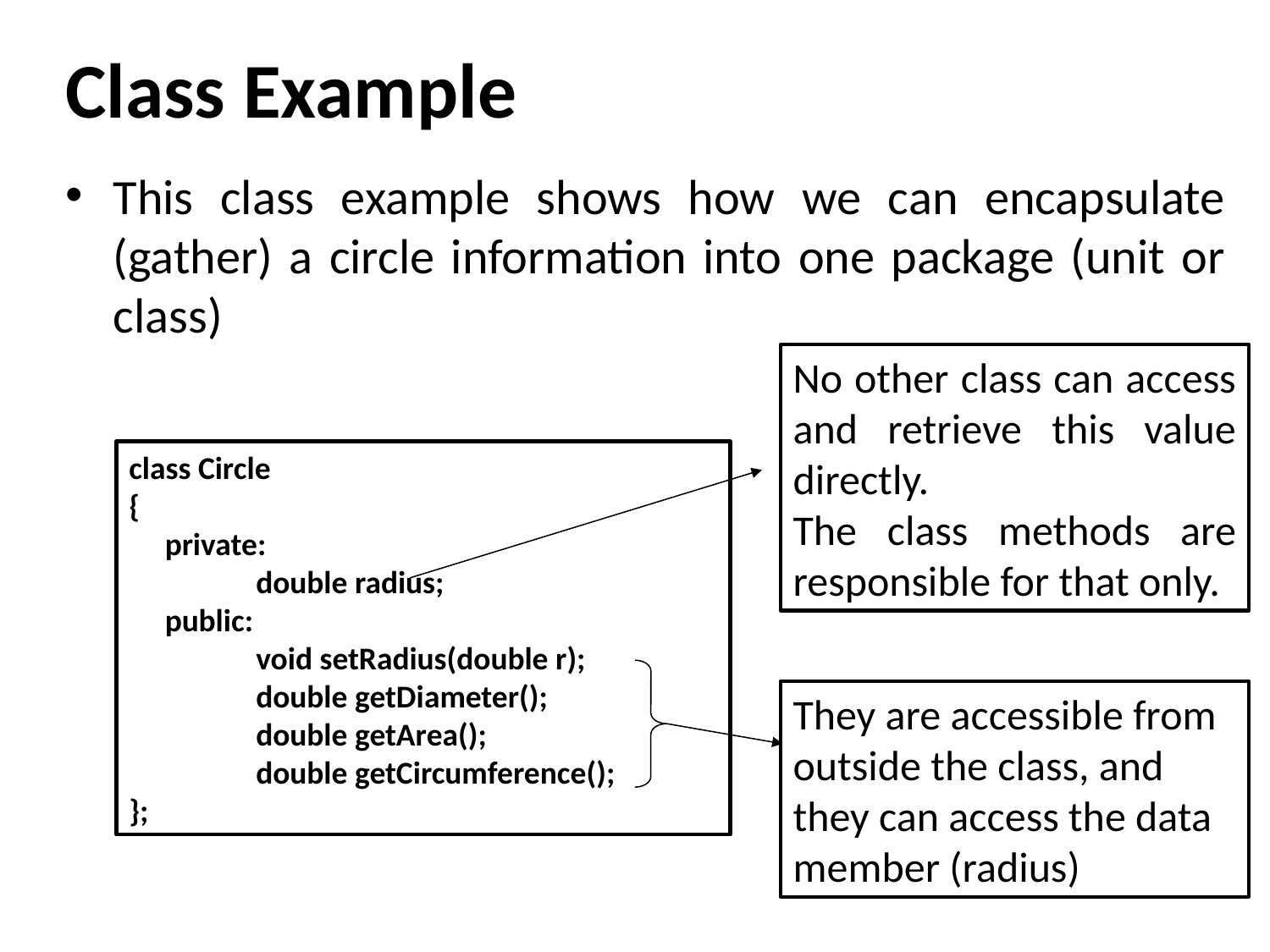

# Class Example
This class example shows how we can encapsulate (gather) a circle information into one package (unit or class)
No other class can access and retrieve this value directly.
The class methods are responsible for that only.
class Circle
{
     private:
	double radius;
     public:
	void setRadius(double r);
	double getDiameter();
	double getArea();
	double getCircumference();
};

They are accessible from outside the class, and they can access the data member (radius)